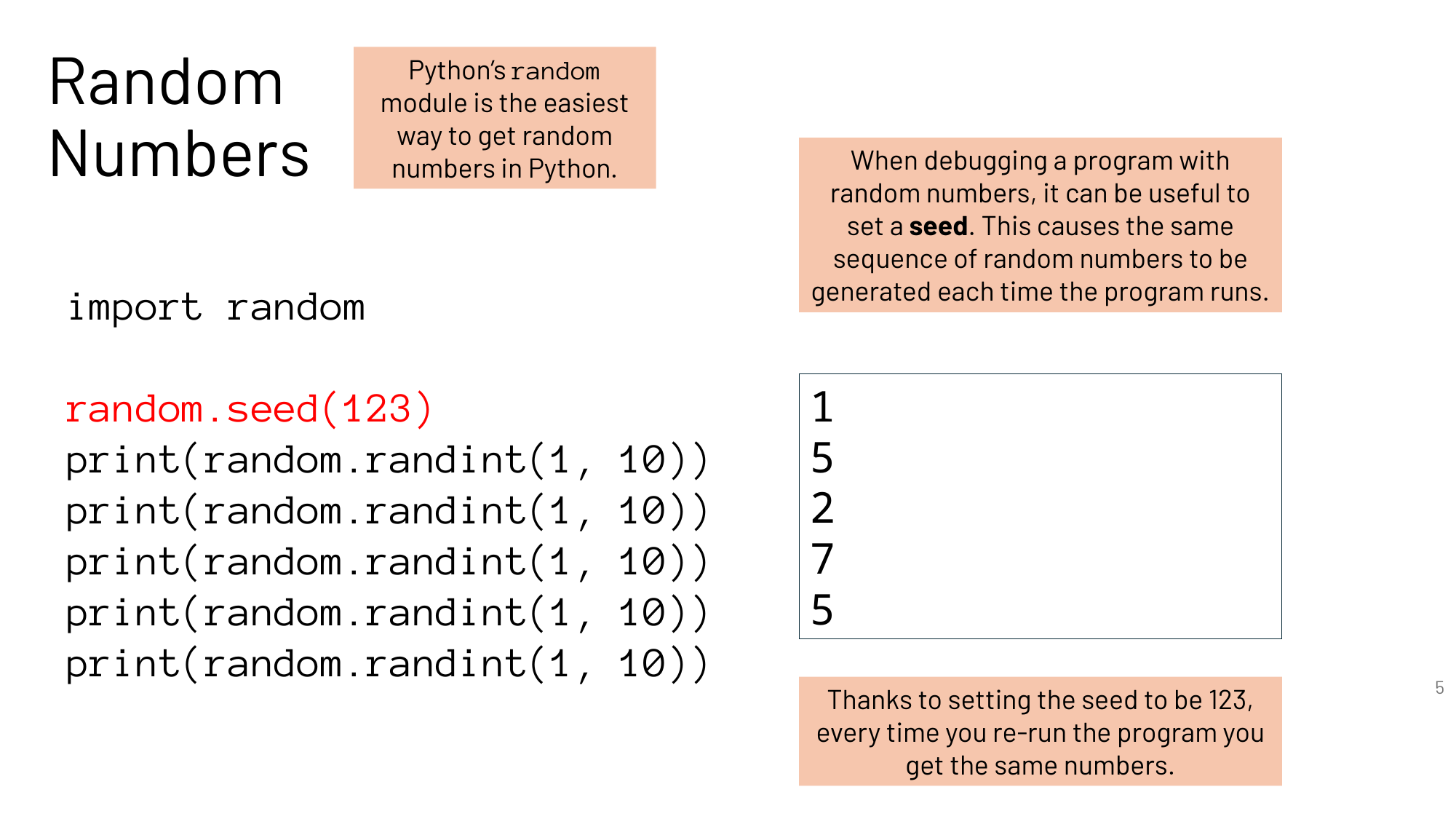

# Random Numbers
Python’s random module is the easiest way to get random numbers in Python.
When debugging a program with random numbers, it can be useful to set a seed. This causes the same sequence of random numbers to be generated each time the program runs.
import random
random.seed(123)
print(random.randint(1, 10))
print(random.randint(1, 10))
print(random.randint(1, 10))
print(random.randint(1, 10))
print(random.randint(1, 10))
1
5
2
7
5
5
Thanks to setting the seed to be 123, every time you re-run the program you get the same numbers.